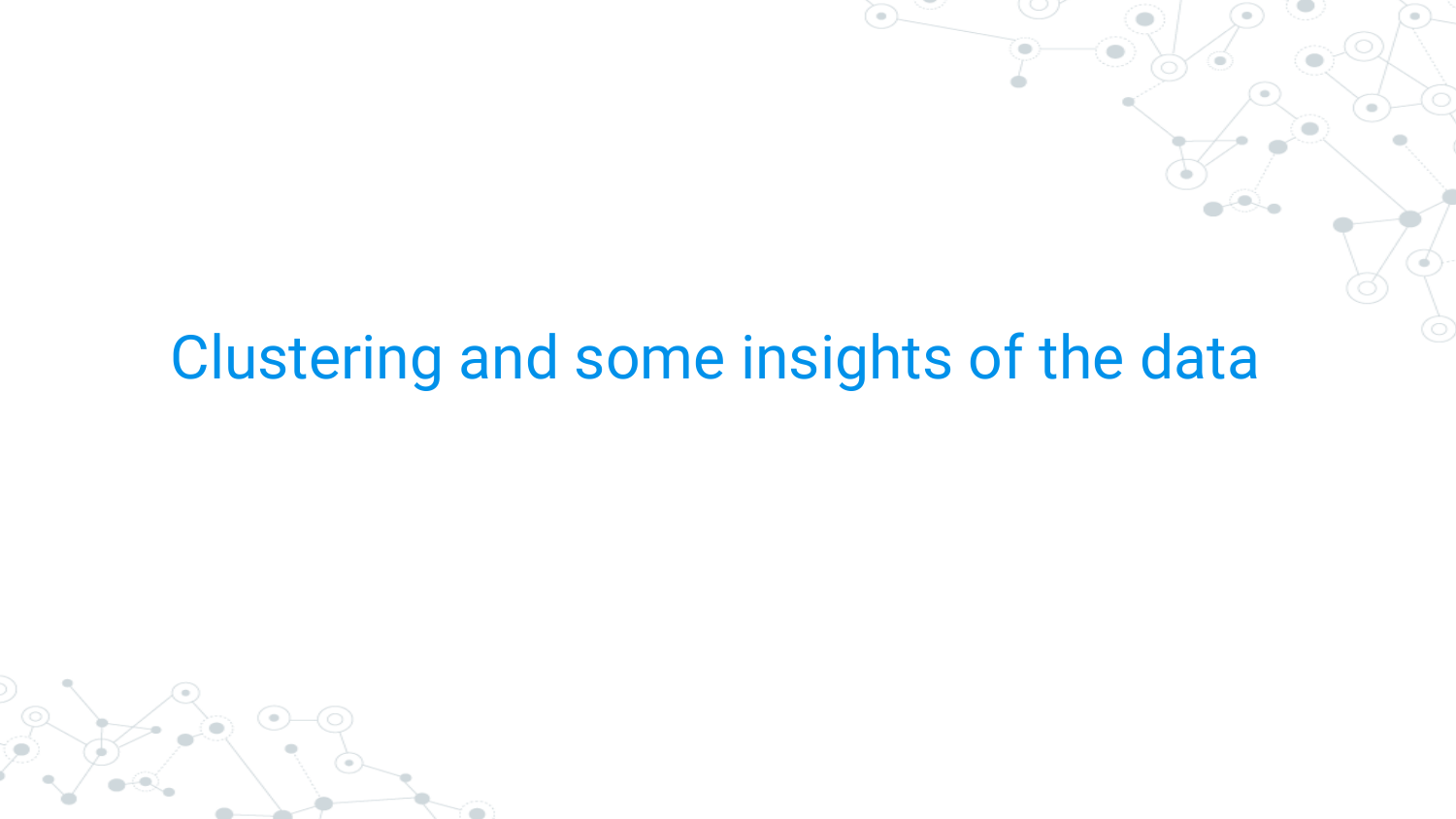

Clustering and some insights of the data